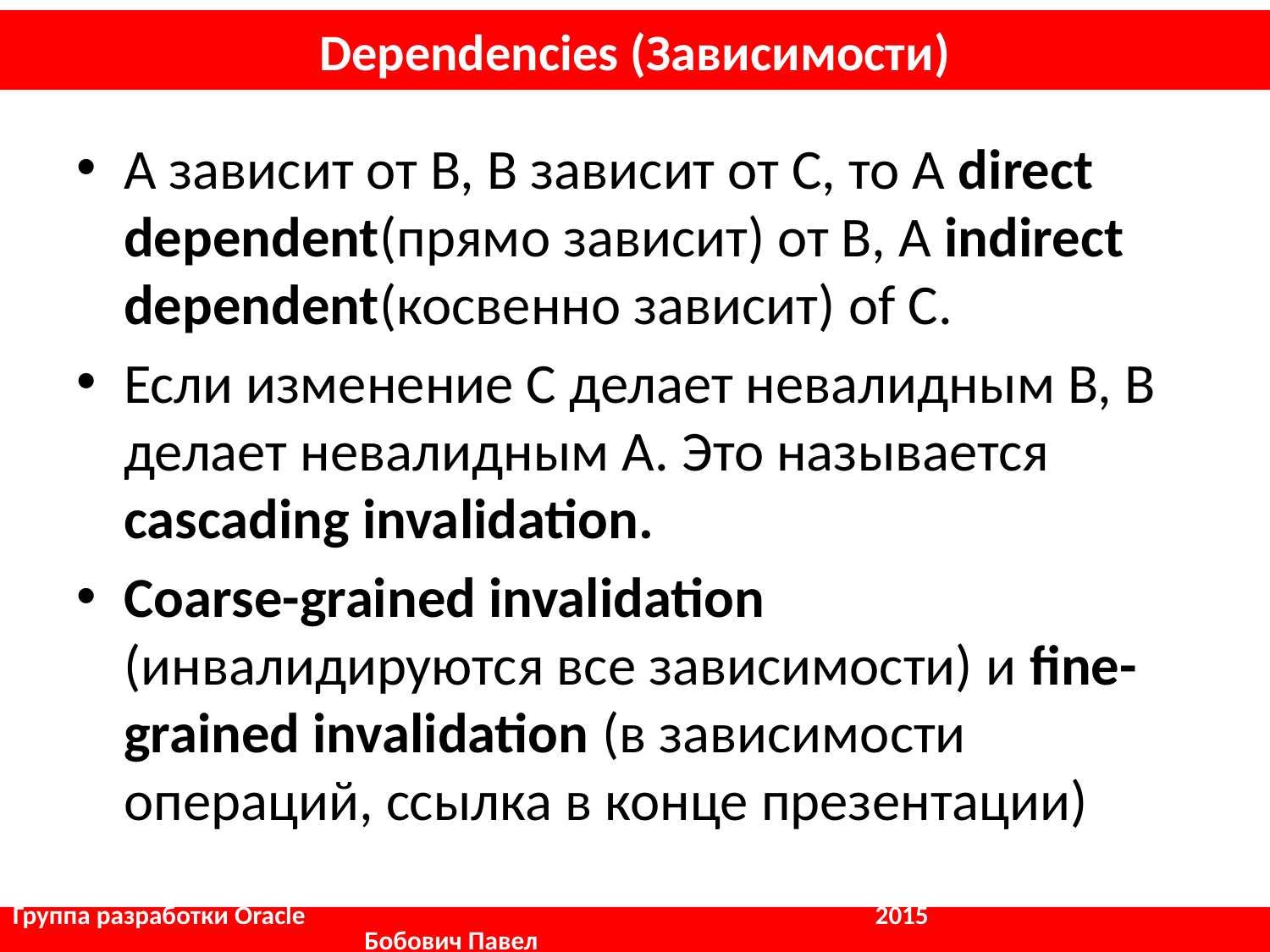

# Dependencies (Зависимости)
А зависит от B, В зависит от С, то А direct dependent(прямо зависит) от B, A indirect dependent(косвенно зависит) of C.
Если изменение С делает невалидным B, В делает невалидным А. Это называется cascading invalidation.
Coarse-grained invalidation (инвалидируются все зависимости) и fine-grained invalidation (в зависимости операций, ссылка в конце презентации)
Группа разработки Oracle				                 2015		 	                                      Бобович Павел